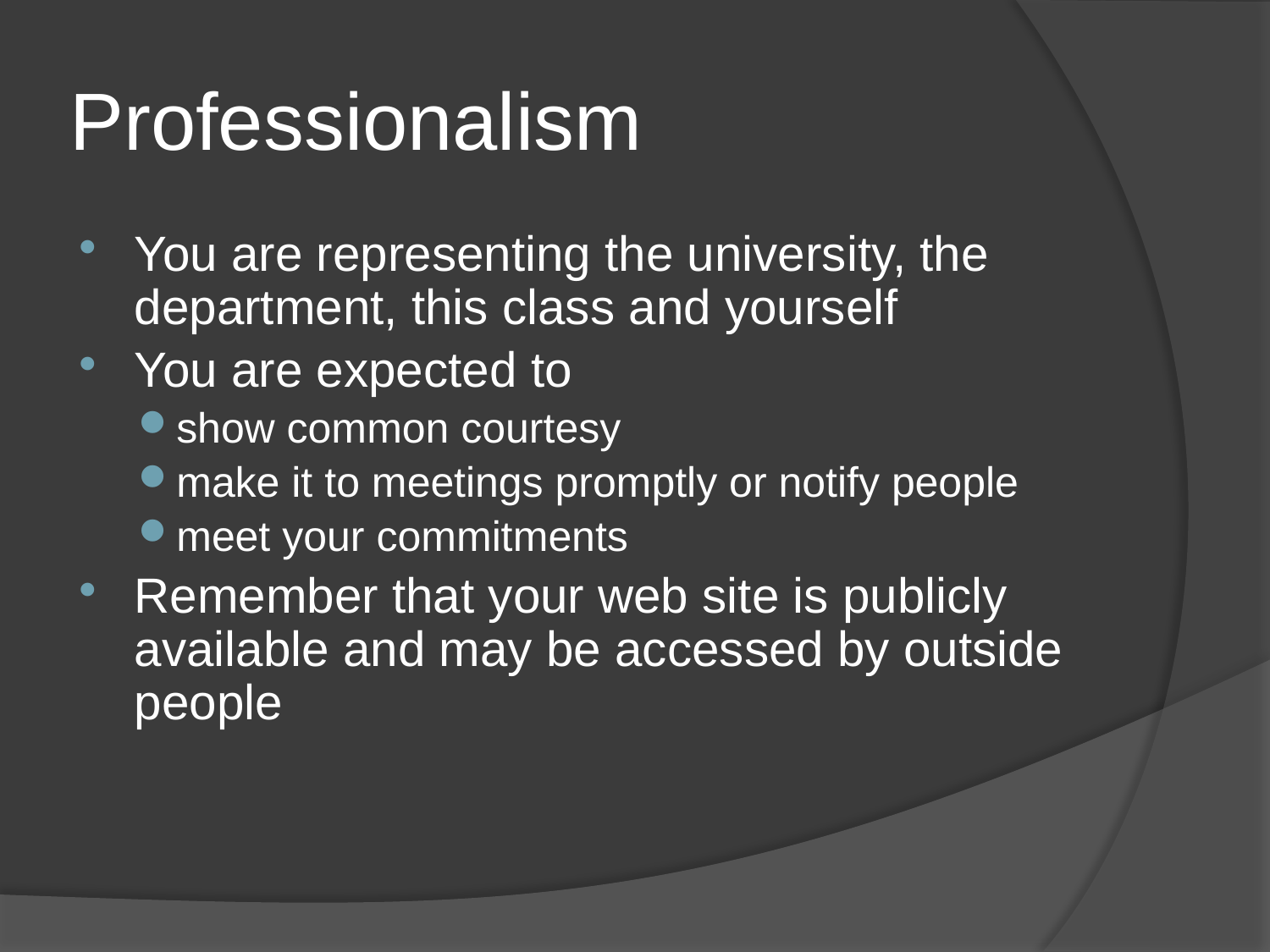

# Professionalism
You are representing the university, the department, this class and yourself
You are expected to
show common courtesy
make it to meetings promptly or notify people
meet your commitments
Remember that your web site is publicly available and may be accessed by outside people